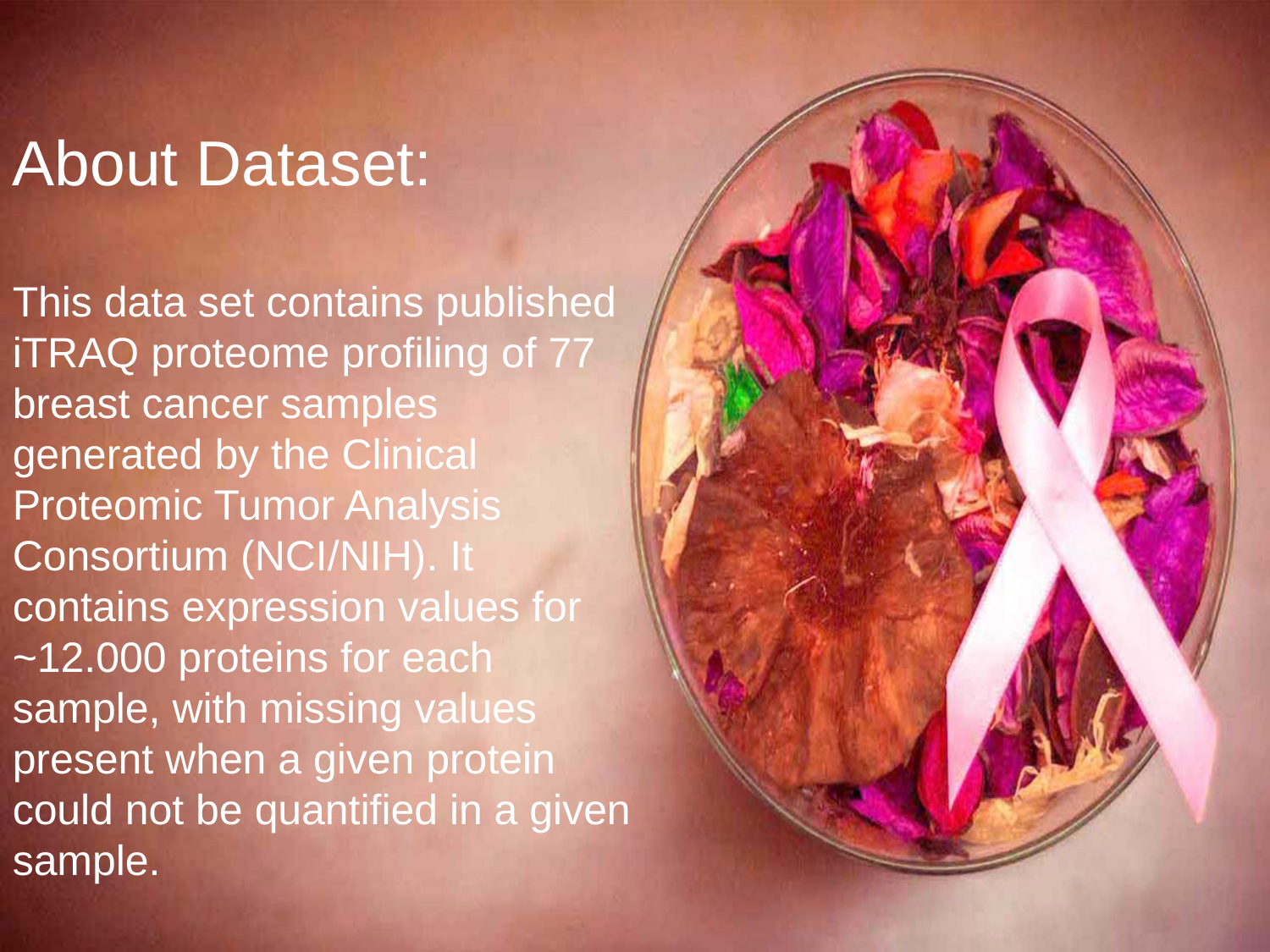

About Dataset:

This data set contains published iTRAQ proteome profiling of 77 breast cancer samples generated by the Clinical Proteomic Tumor Analysis Consortium (NCI/NIH). It contains expression values for ~12.000 proteins for each sample, with missing values present when a given protein could not be quantified in a given sample.